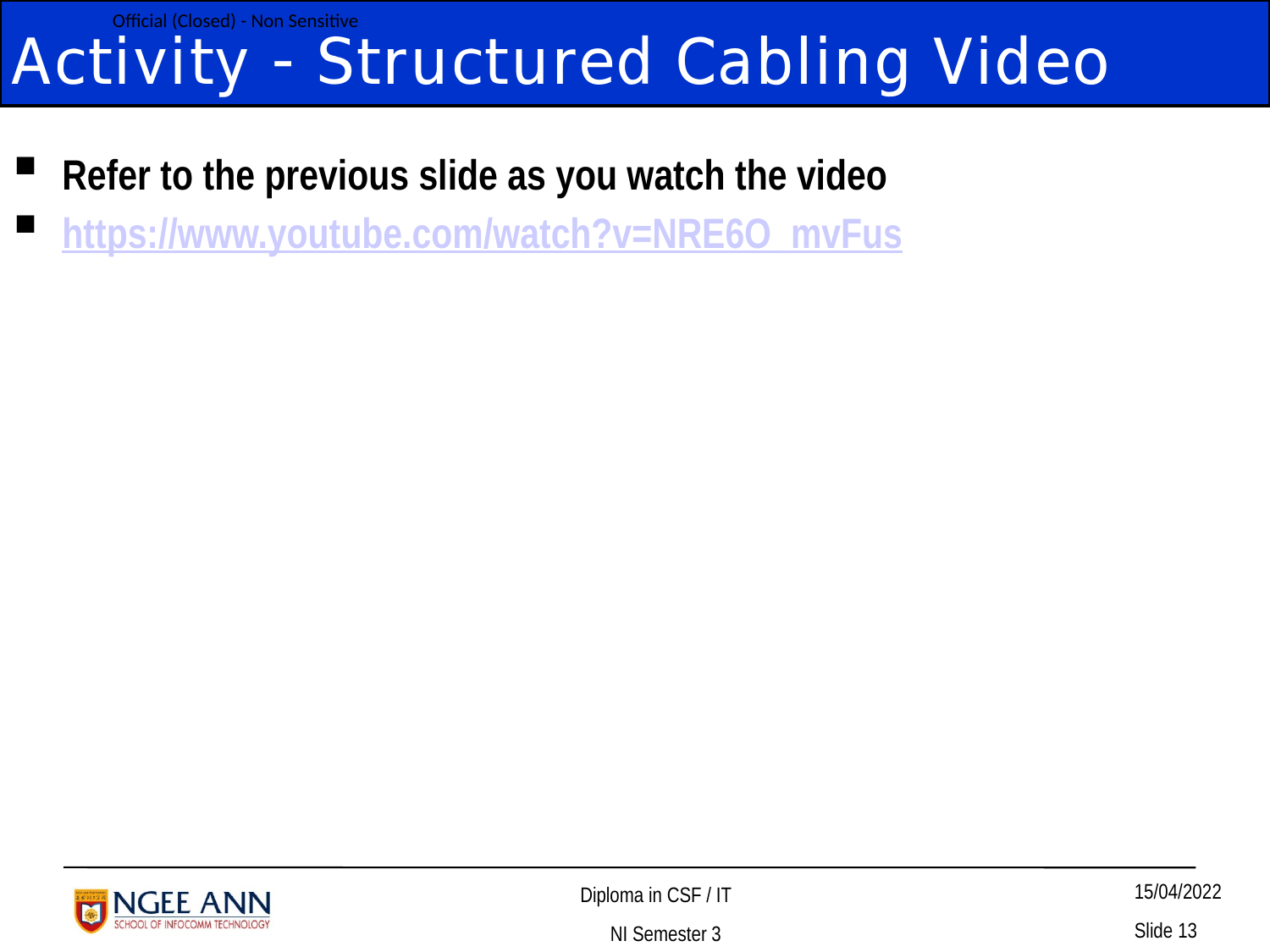

# Activity - Structured Cabling Video
Refer to the previous slide as you watch the video
https://www.youtube.com/watch?v=NRE6O_mvFus